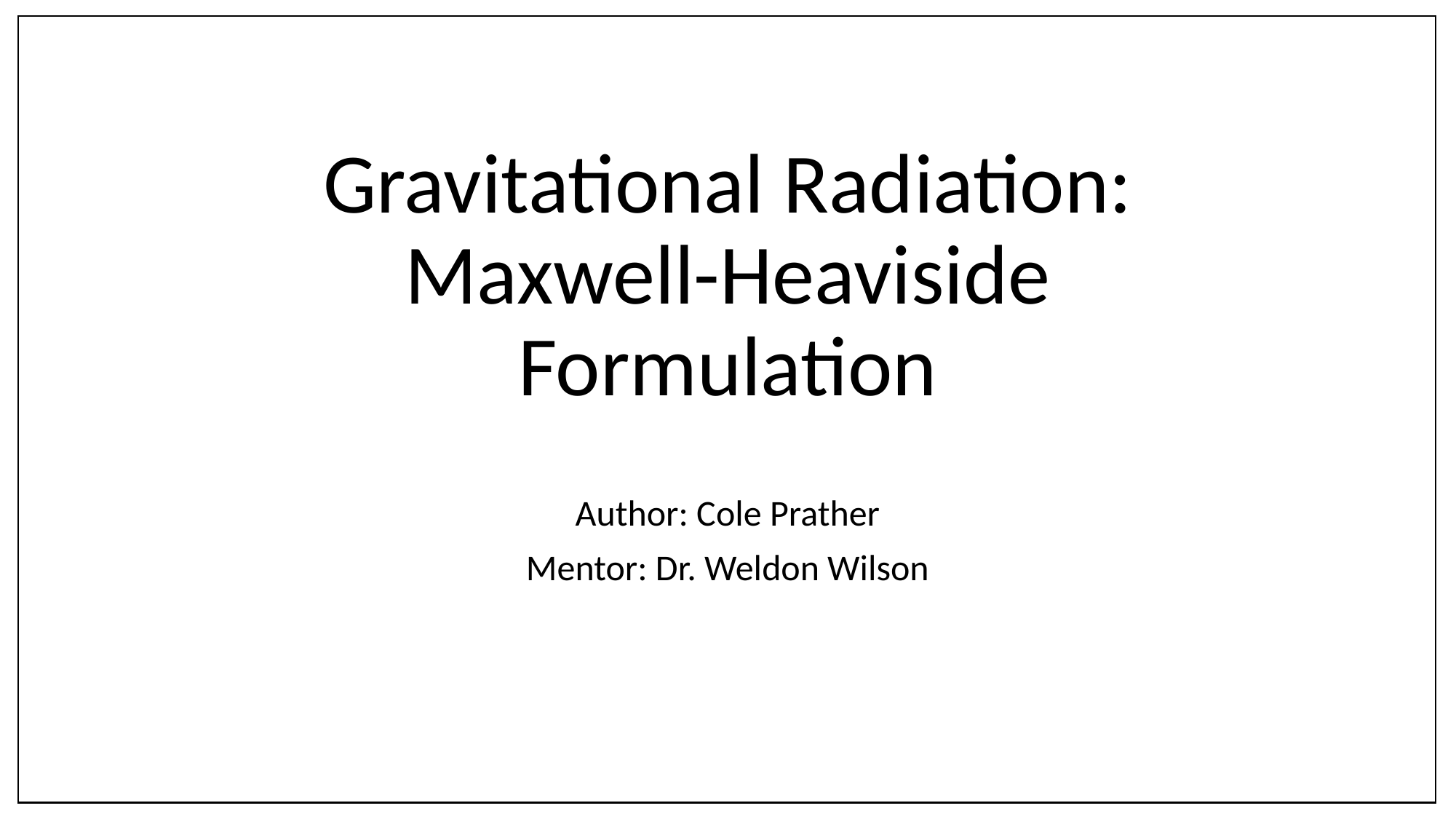

# Gravitational Radiation: Maxwell-Heaviside Formulation

Author: Cole Prather
Mentor: Dr. Weldon Wilson